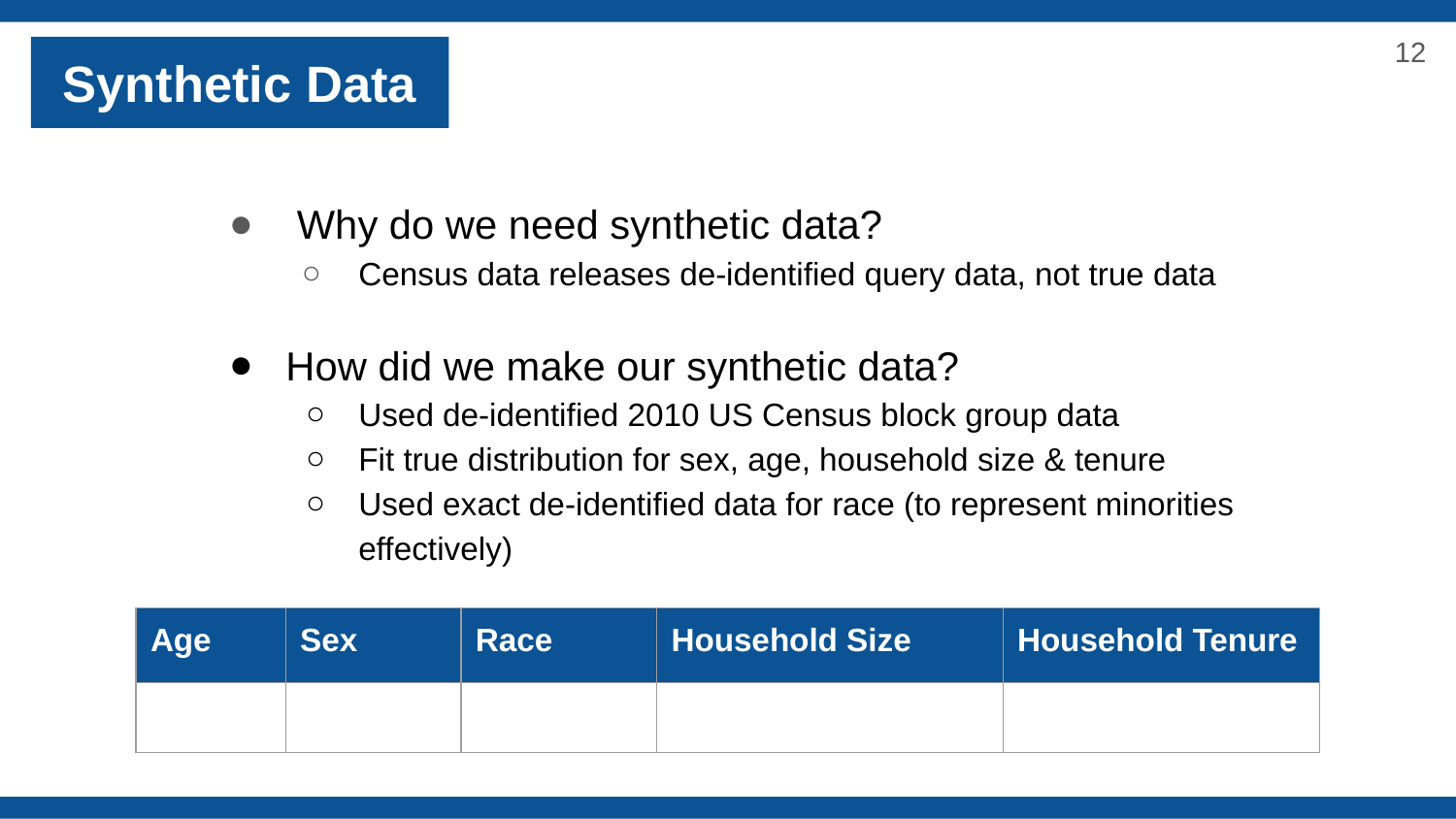

12
# Synthetic Data
 Why do we need synthetic data?
Census data releases de-identified query data, not true data

How did we make our synthetic data?
Used de-identified 2010 US Census block group data
Fit true distribution for sex, age, household size & tenure
Used exact de-identified data for race (to represent minorities effectively)
| Age | Sex | Race | Household Size | Household Tenure |
| --- | --- | --- | --- | --- |
|  |  |  |  |  |